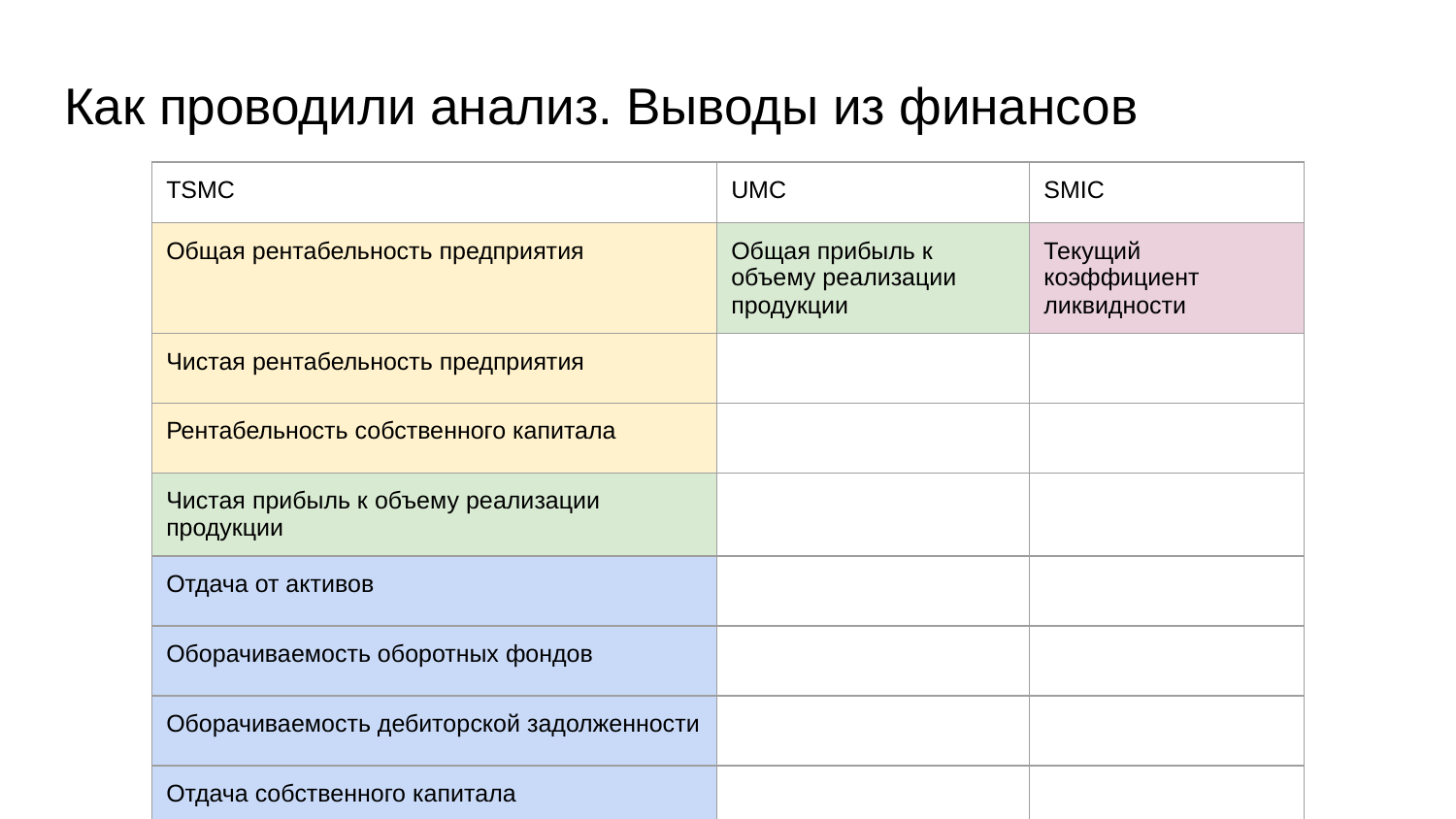

# Как проводили анализ. Выводы из финансов

| TSMC | UMC | SMIC |
| --- | --- | --- |
| Общая рентабельность предприятия | Общая прибыль к объему реализации продукции | Текущий коэффициент ликвидности |
| Чистая рентабельность предприятия |  |  |
| Рентабельность собственного капитала |  |  |
| Чистая прибыль к объему реализации продукции |  |  |
| Отдача от активов |  |  |
| Оборачиваемость оборотных фондов |  |  |
| Оборачиваемость дебиторской задолженности |  |  |
| Отдача собственного капитала |  |  |